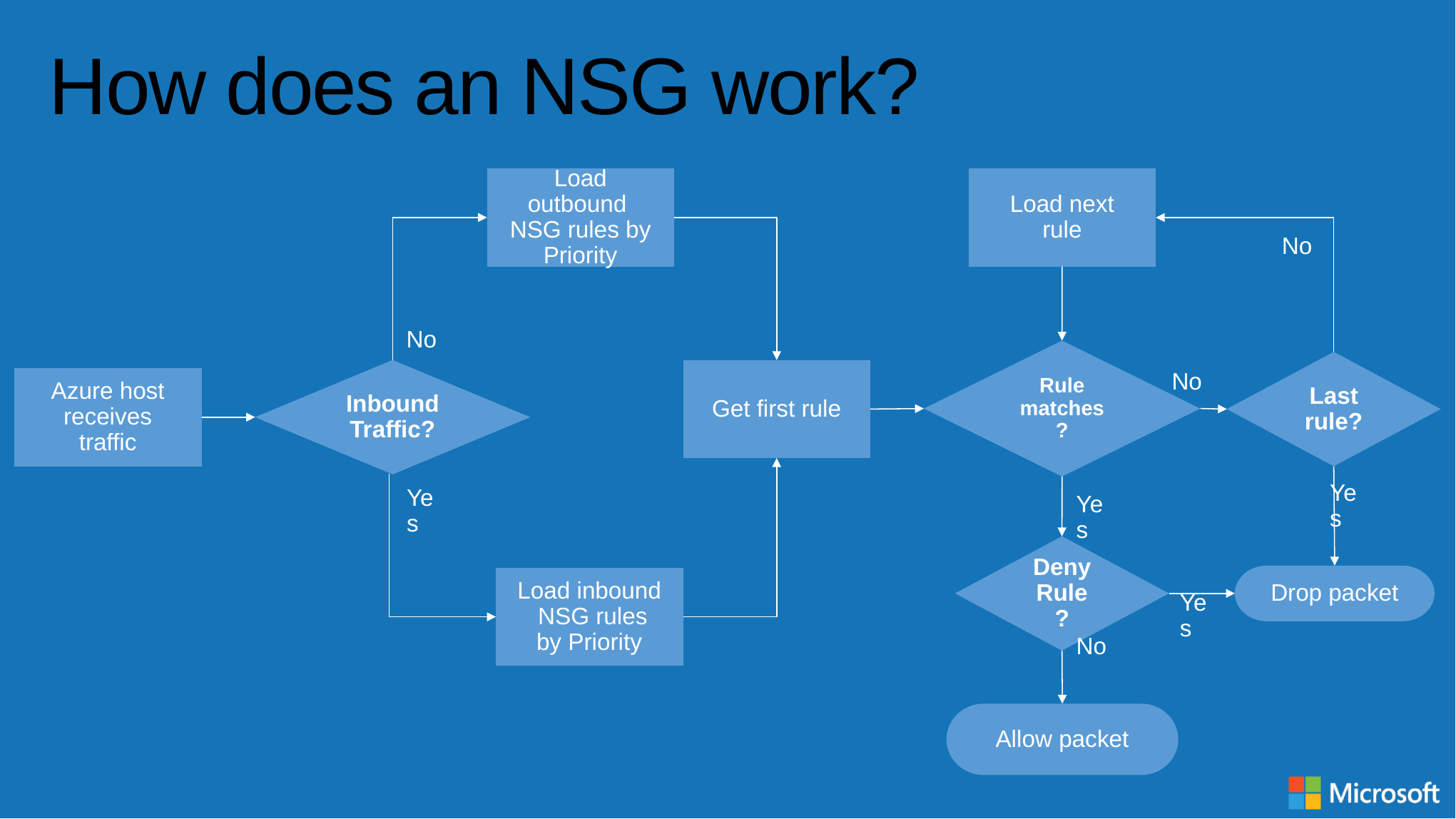

# How does an NSG work?
Load outbound  NSG rules by Priority
Load next rule
No
No
Rule matches?
Last rule?
No
Get first rule
Inbound Traffic?
Azure host receives traffic
Yes
Yes
Yes
Deny Rule?
Drop packet
Load inbound  NSG rules by Priority
Yes
No
Allow packet